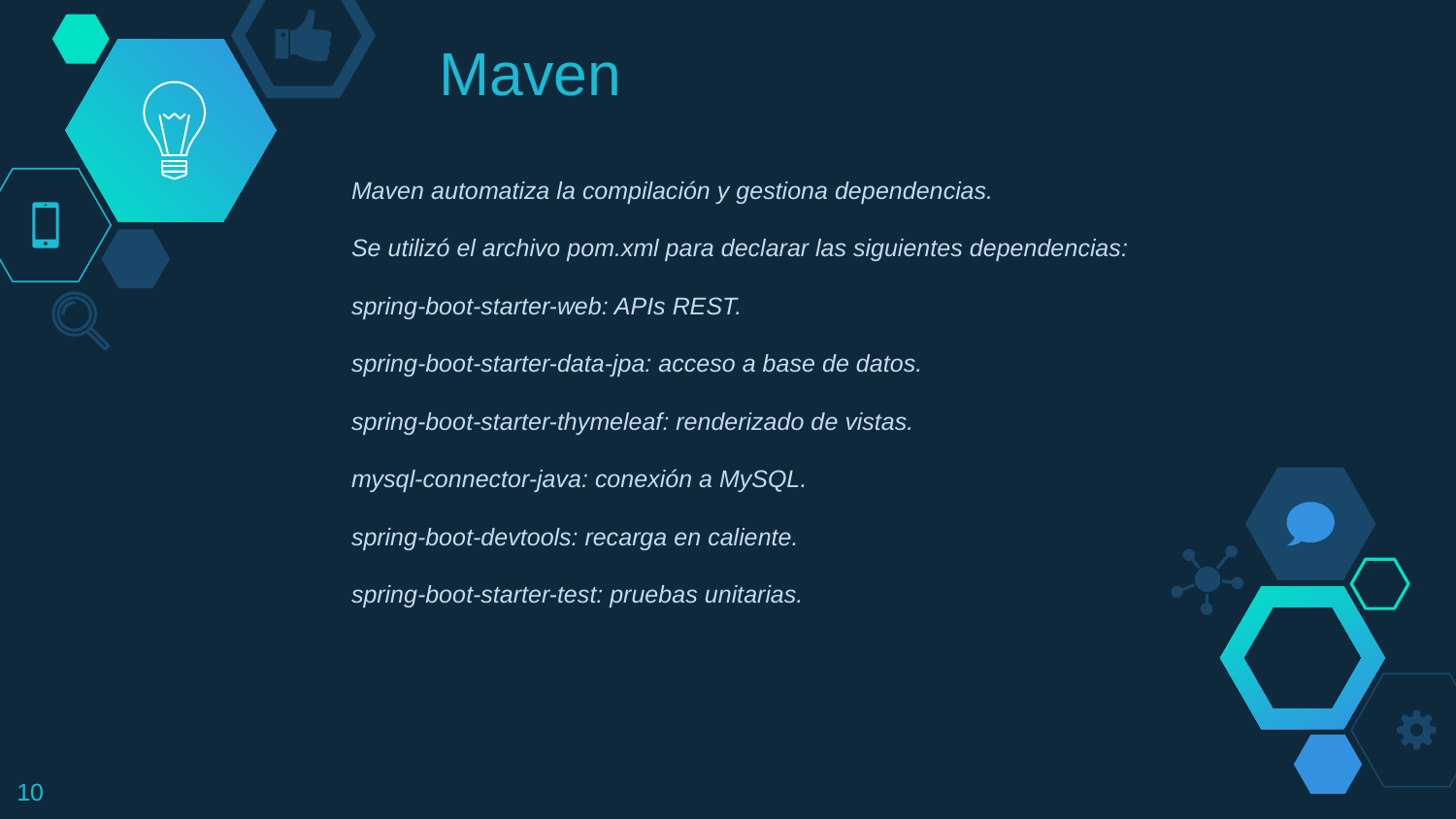

# Maven
Maven automatiza la compilación y gestiona dependencias.
Se utilizó el archivo pom.xml para declarar las siguientes dependencias:
spring-boot-starter-web: APIs REST.
spring-boot-starter-data-jpa: acceso a base de datos.
spring-boot-starter-thymeleaf: renderizado de vistas.
mysql-connector-java: conexión a MySQL.
spring-boot-devtools: recarga en caliente.
spring-boot-starter-test: pruebas unitarias.

10